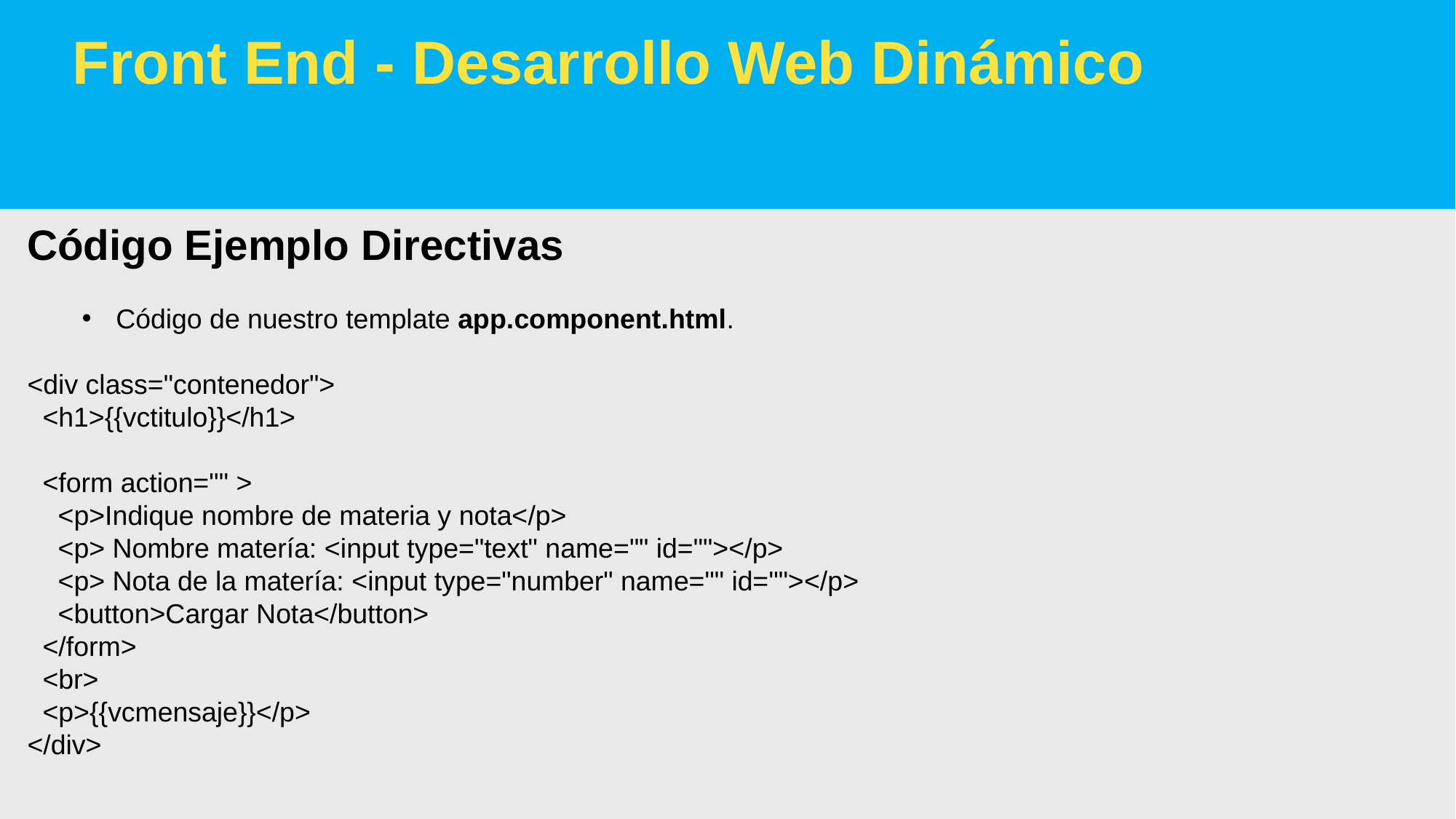

Front End - Desarrollo Web Dinámico
Código Ejemplo Directivas

Código de nuestro template app.component.html.

<div class="contenedor">
  <h1>{{vctitulo}}</h1>
  <form action="" >
    <p>Indique nombre de materia y nota</p>
    <p> Nombre matería: <input type="text" name="" id=""></p>
    <p> Nota de la matería: <input type="number" name="" id=""></p>
    <button>Cargar Nota</button>
  </form>
  <br>
  <p>{{vcmensaje}}</p>
</div>